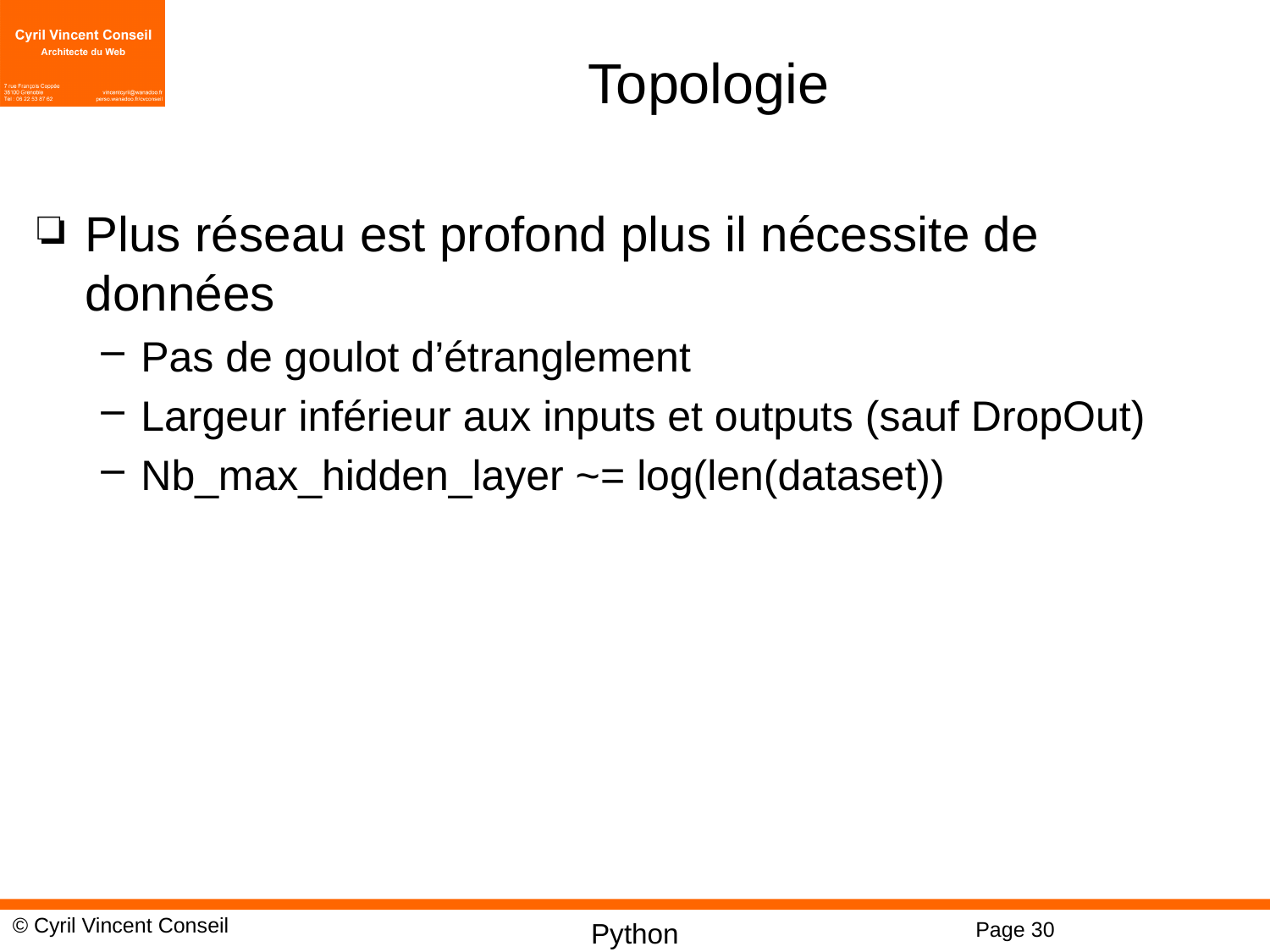

# Topologie
Plus réseau est profond plus il nécessite de données
Pas de goulot d’étranglement
Largeur inférieur aux inputs et outputs (sauf DropOut)
Nb_max_hidden_layer ~= log(len(dataset))